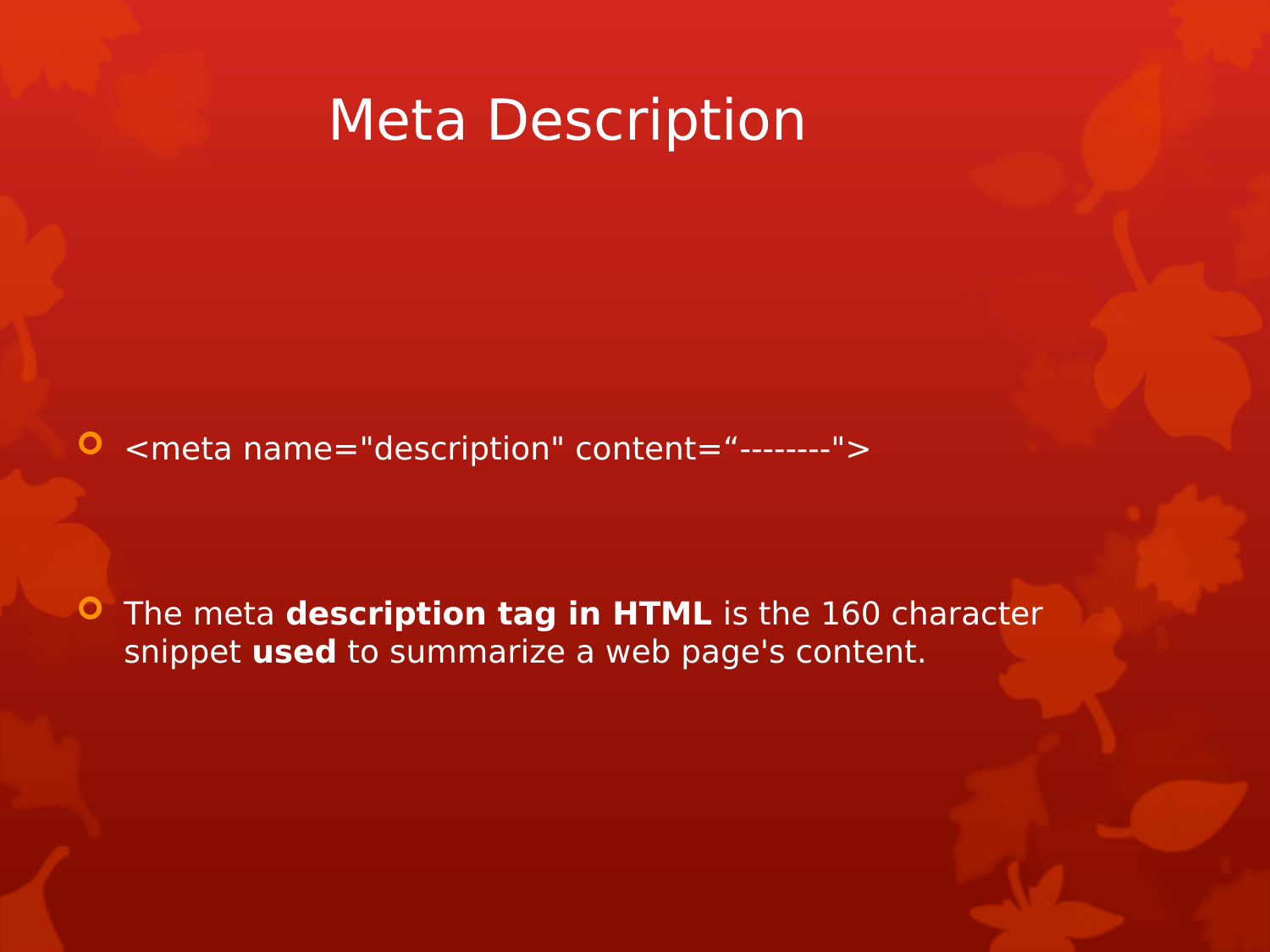

# Meta Description
<meta name="description" content=“--------">

The meta description tag in HTML is the 160 character snippet used to summarize a web page's content.